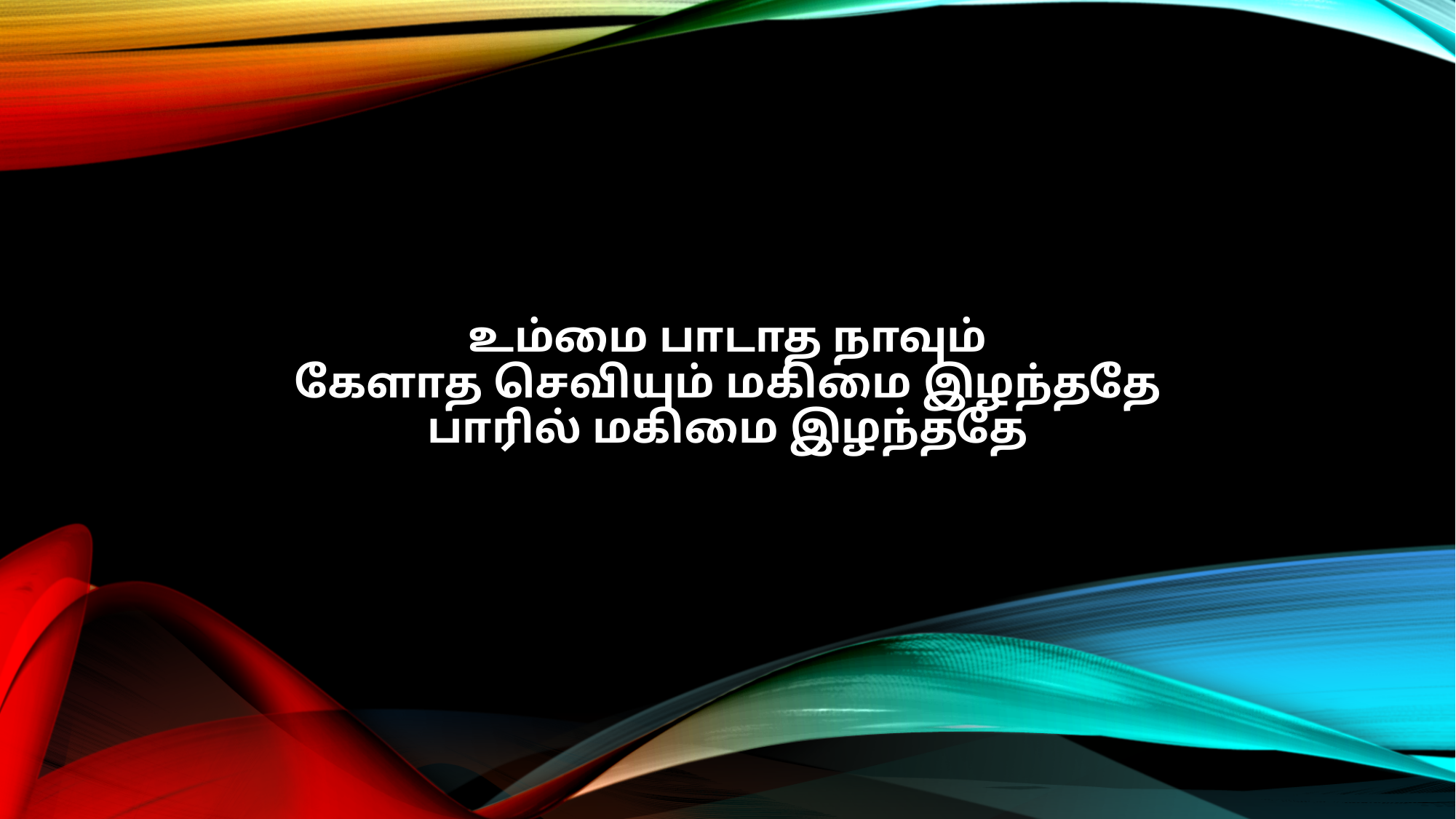

உம்மை பாடாத நாவும்
கேளாத செவியும் மகிமை இழந்ததே
பாரில் மகிமை இழந்ததே